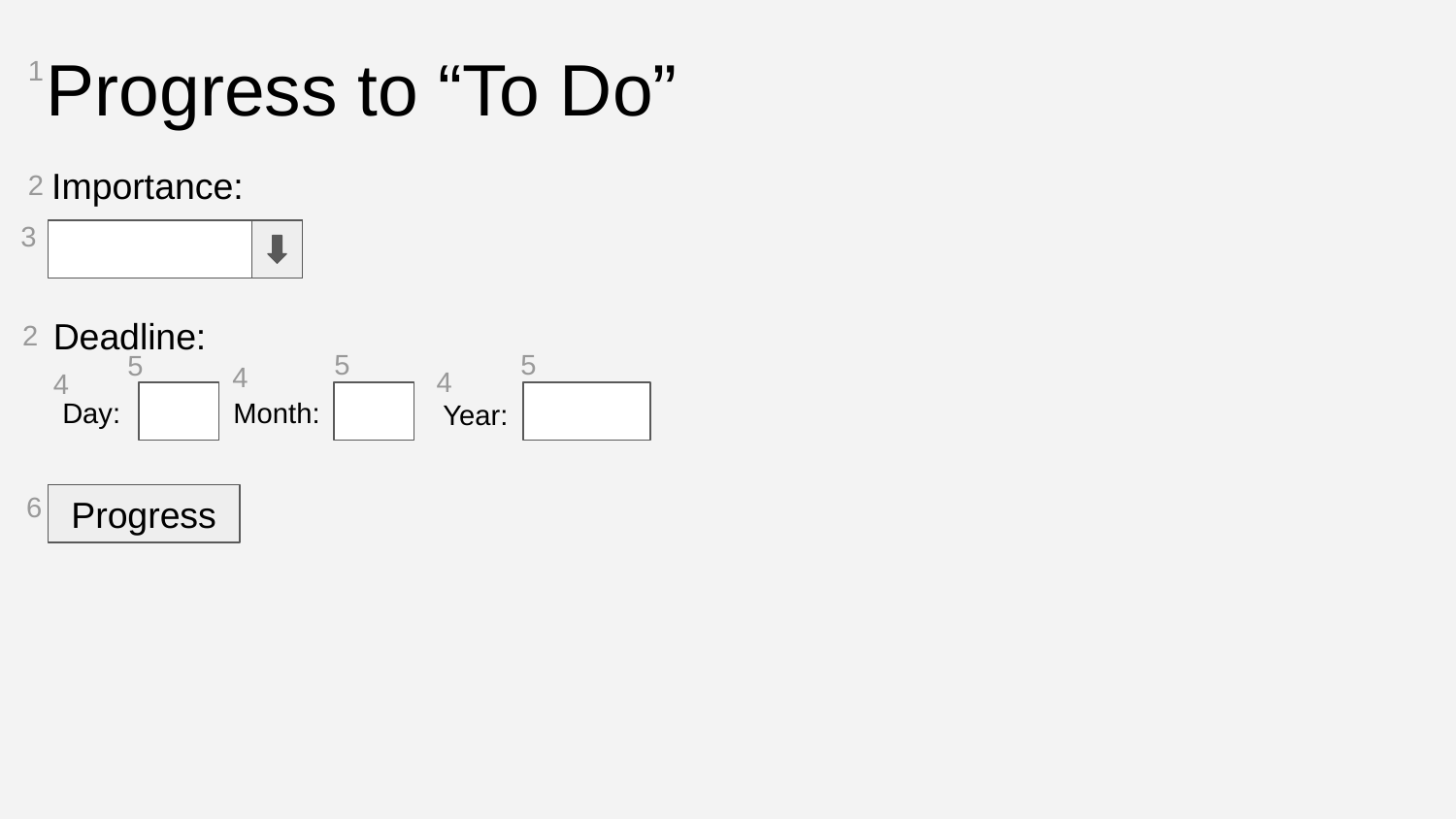

Progress to “To Do”
1
Importance:
2
3

Deadline:
2
5
5
5
4
4
4
Day:
Month:
Year:

6
Progress